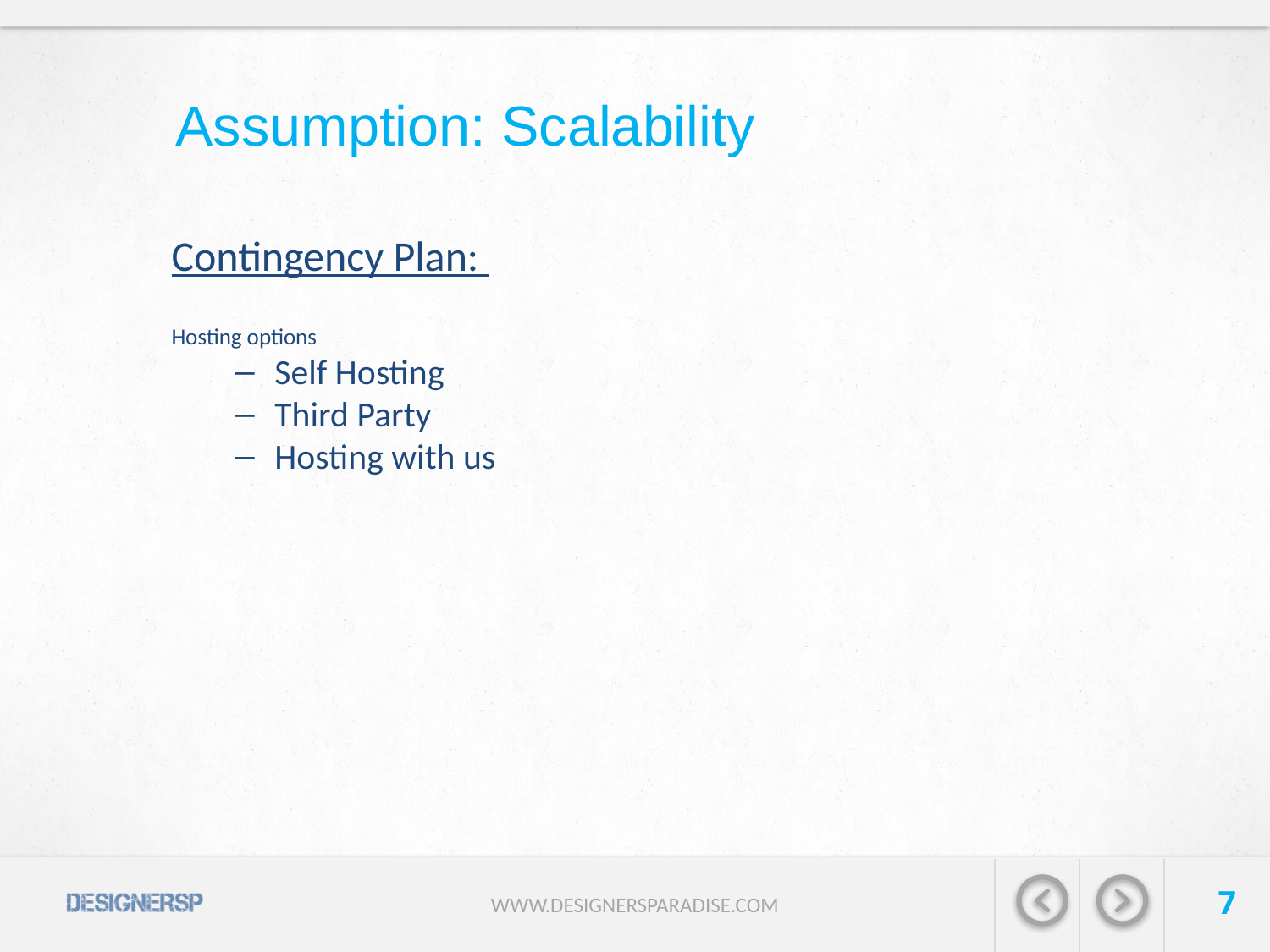

# Assumption: Scalability
Contingency Plan:

Hosting options
Self Hosting
Third Party
Hosting with us

7
WWW.DESIGNERSPARADISE.COM